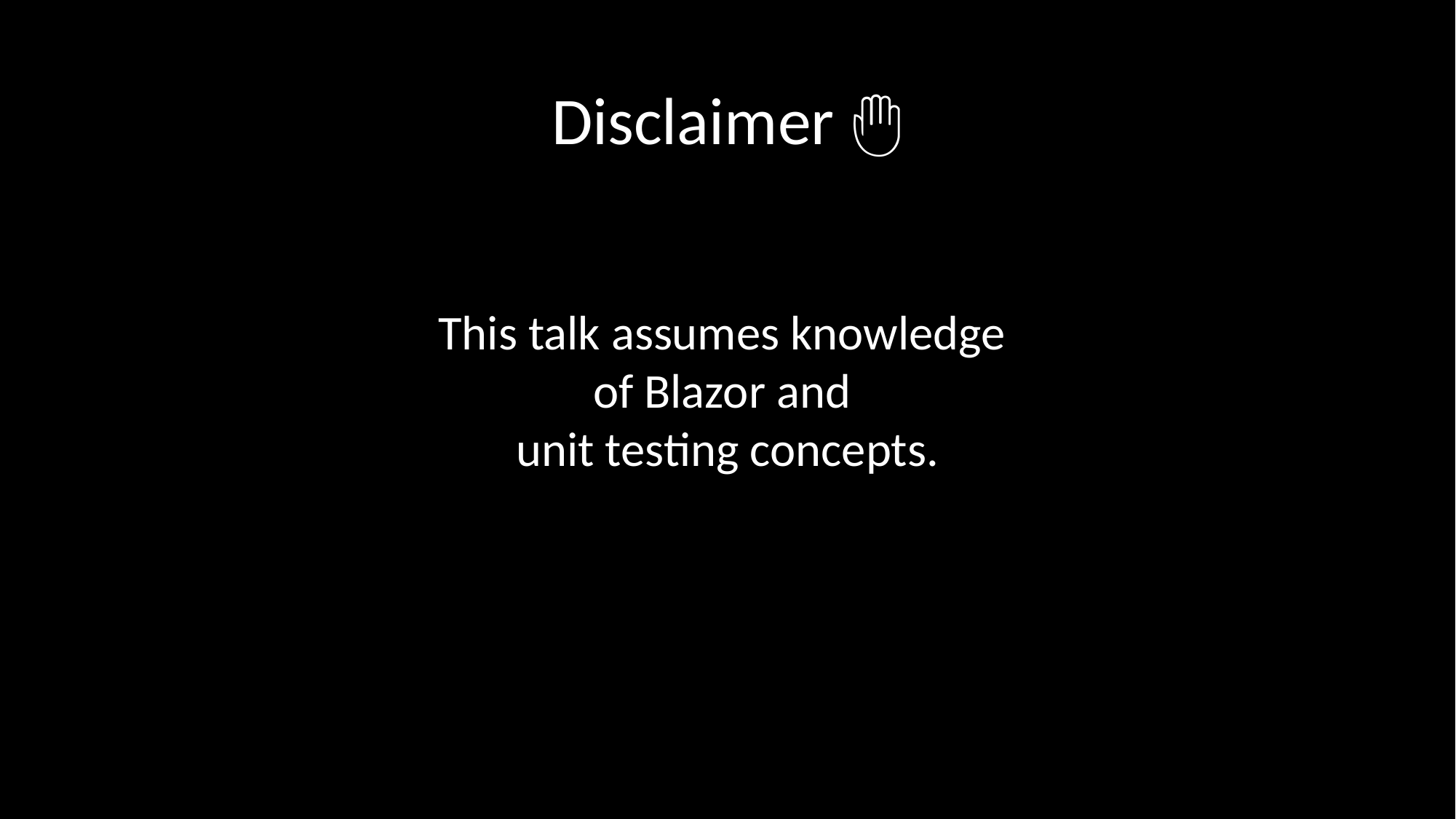

# Disclaimer 🤚
This talk assumes knowledge
of Blazor and
unit testing concepts.